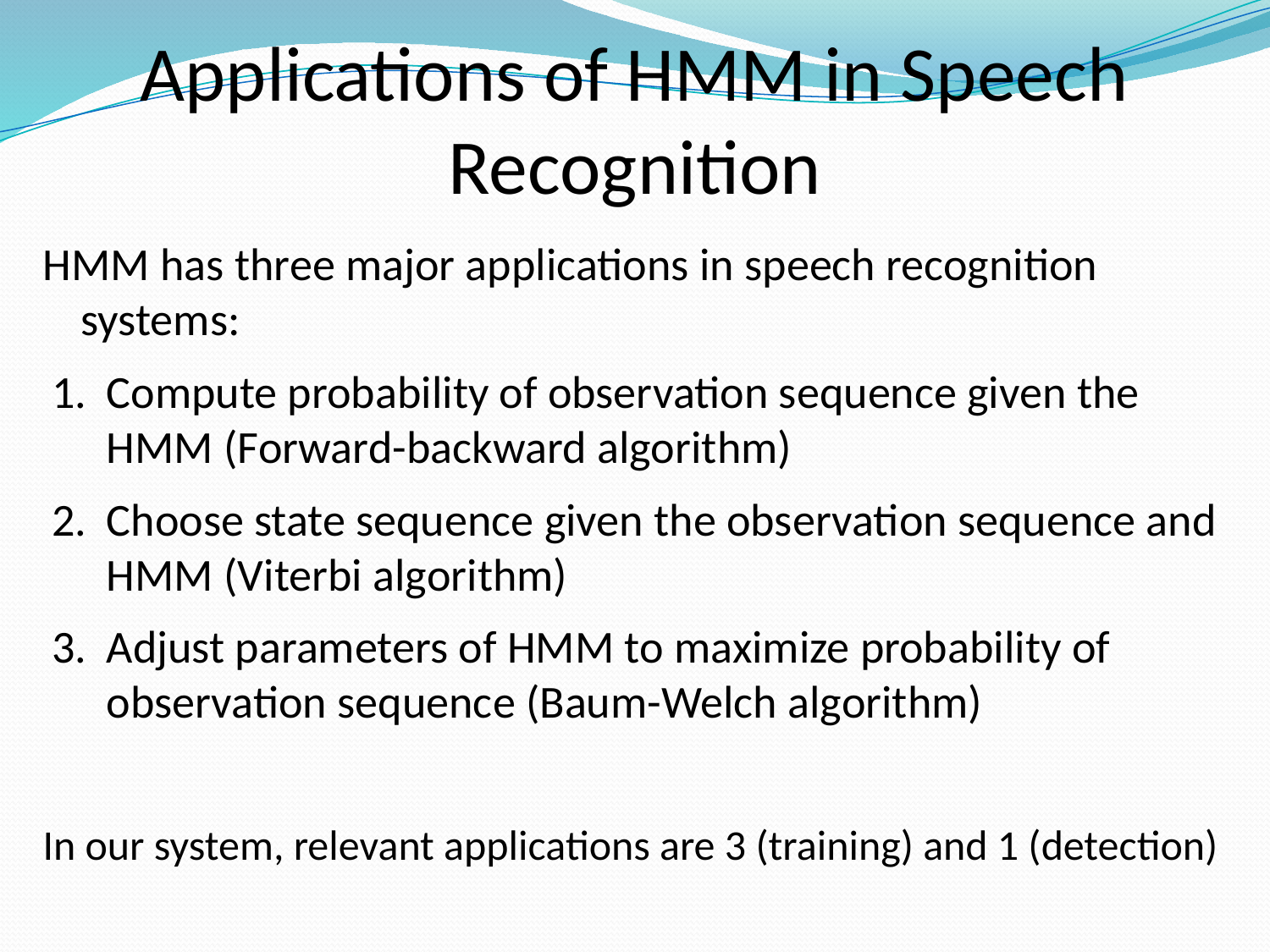

# Applications of HMM in Speech Recognition
HMM has three major applications in speech recognition systems:
Compute probability of observation sequence given the HMM (Forward-backward algorithm)
Choose state sequence given the observation sequence and HMM (Viterbi algorithm)
Adjust parameters of HMM to maximize probability of observation sequence (Baum-Welch algorithm)

In our system, relevant applications are 3 (training) and 1 (detection)